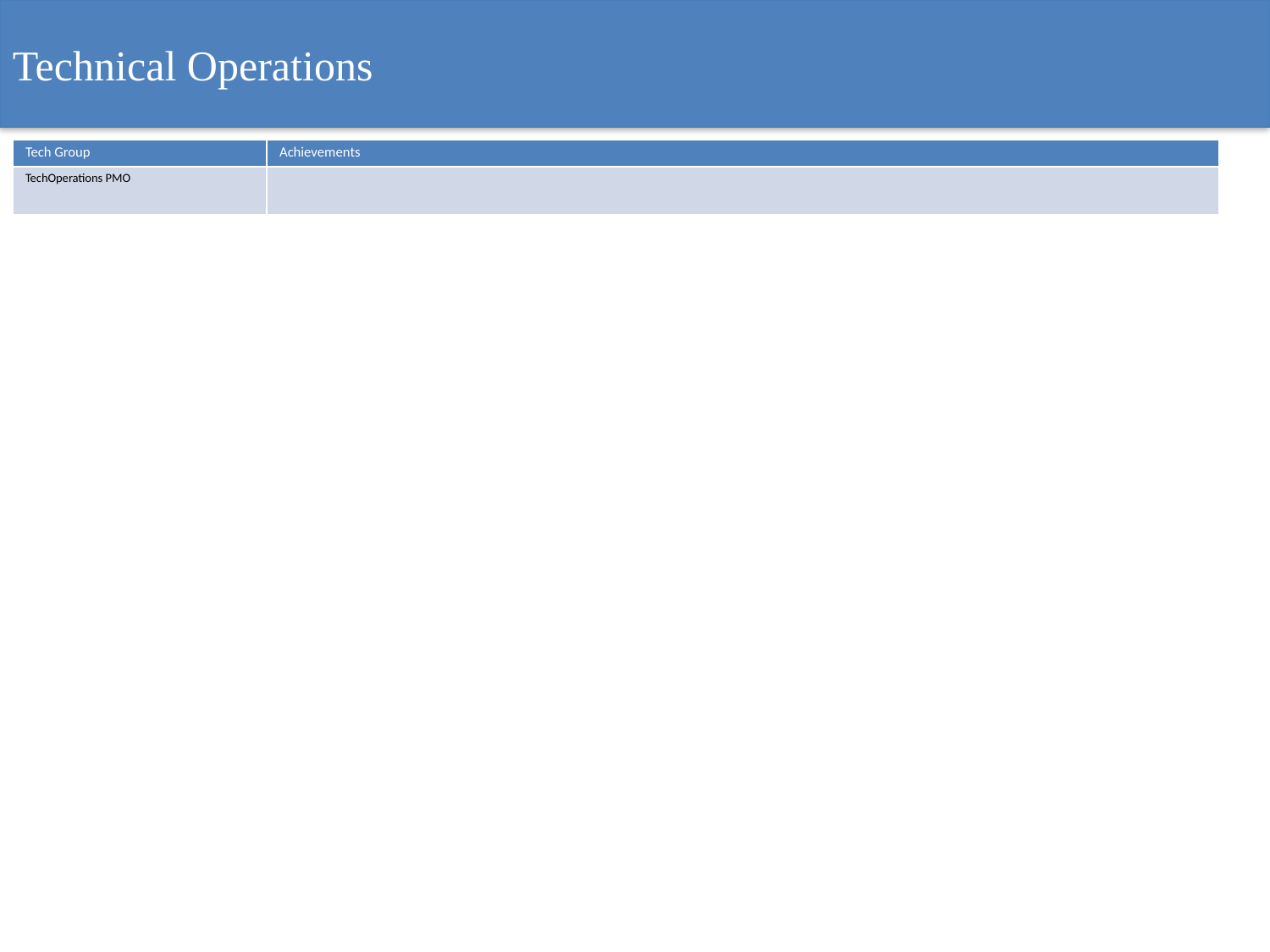

Technical Operations
| Tech Group | Achievements |
| --- | --- |
| TechOperations PMO |  |